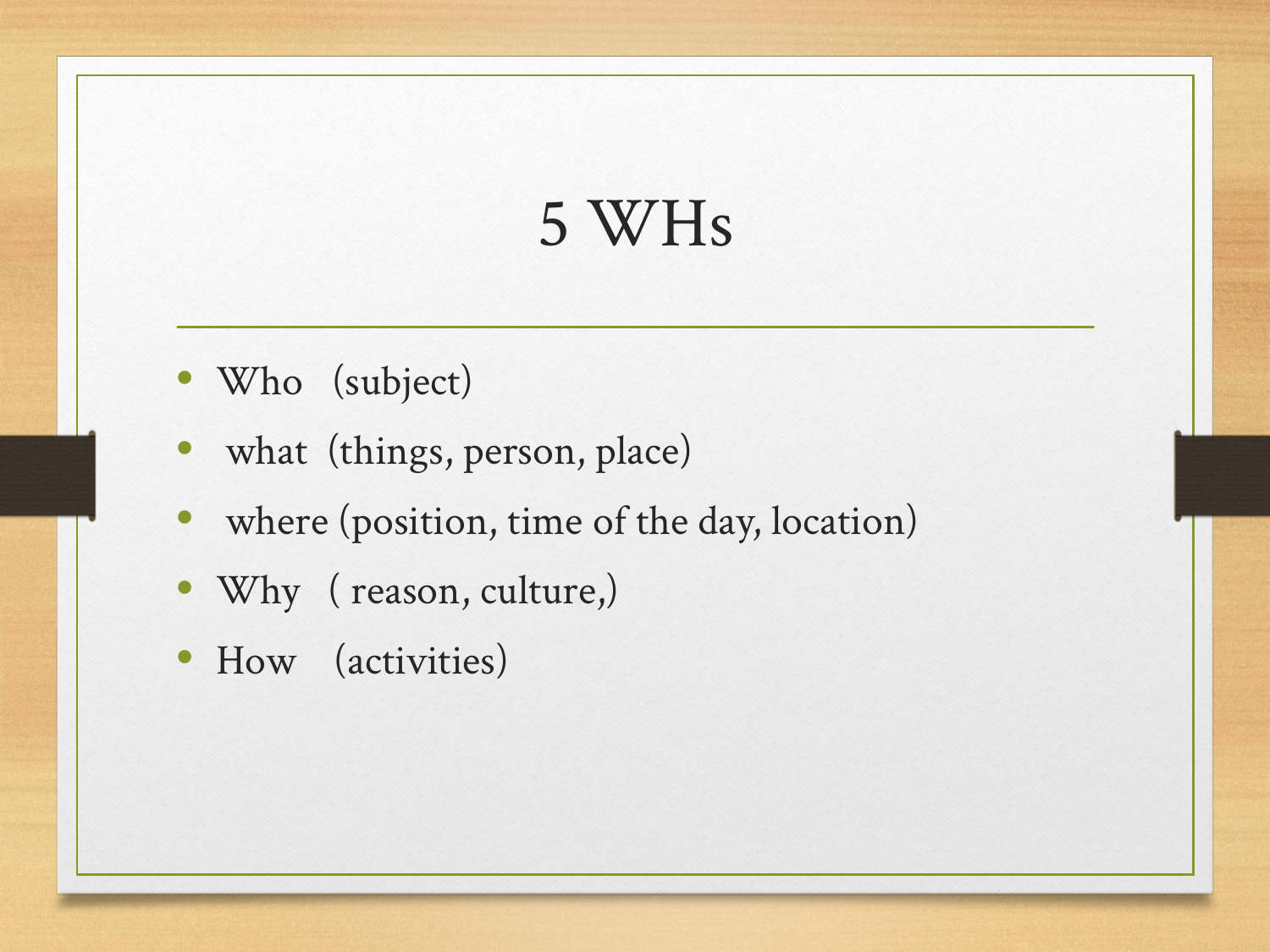

# 5 WHs
Who   (subject)
 what  (things, person, place)
 where (position, time of the day, location)
Why   ( reason, culture,)
How    (activities)